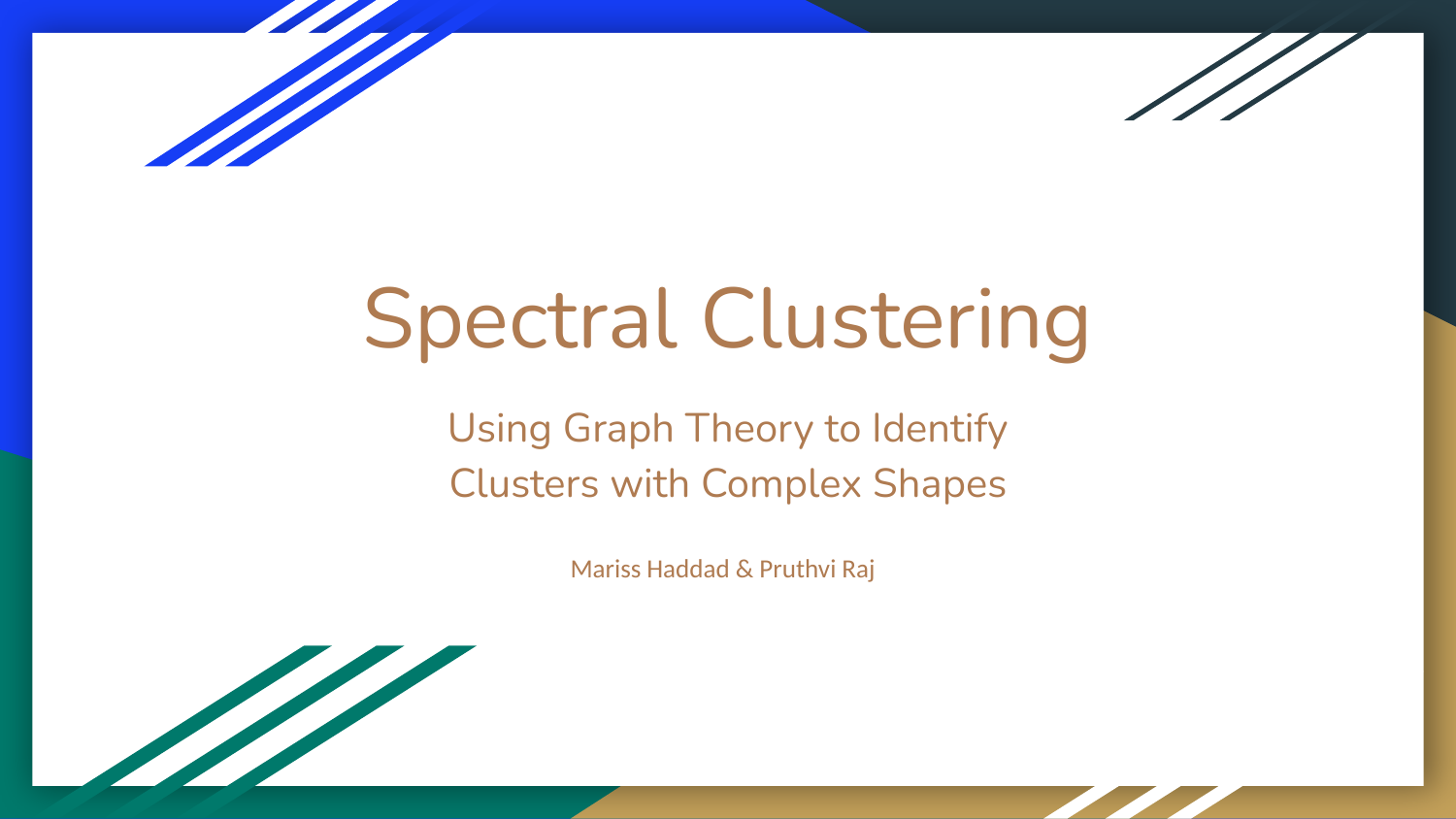

# Spectral Clustering
Using Graph Theory to Identify Clusters with Complex Shapes
Mariss Haddad & Pruthvi Raj